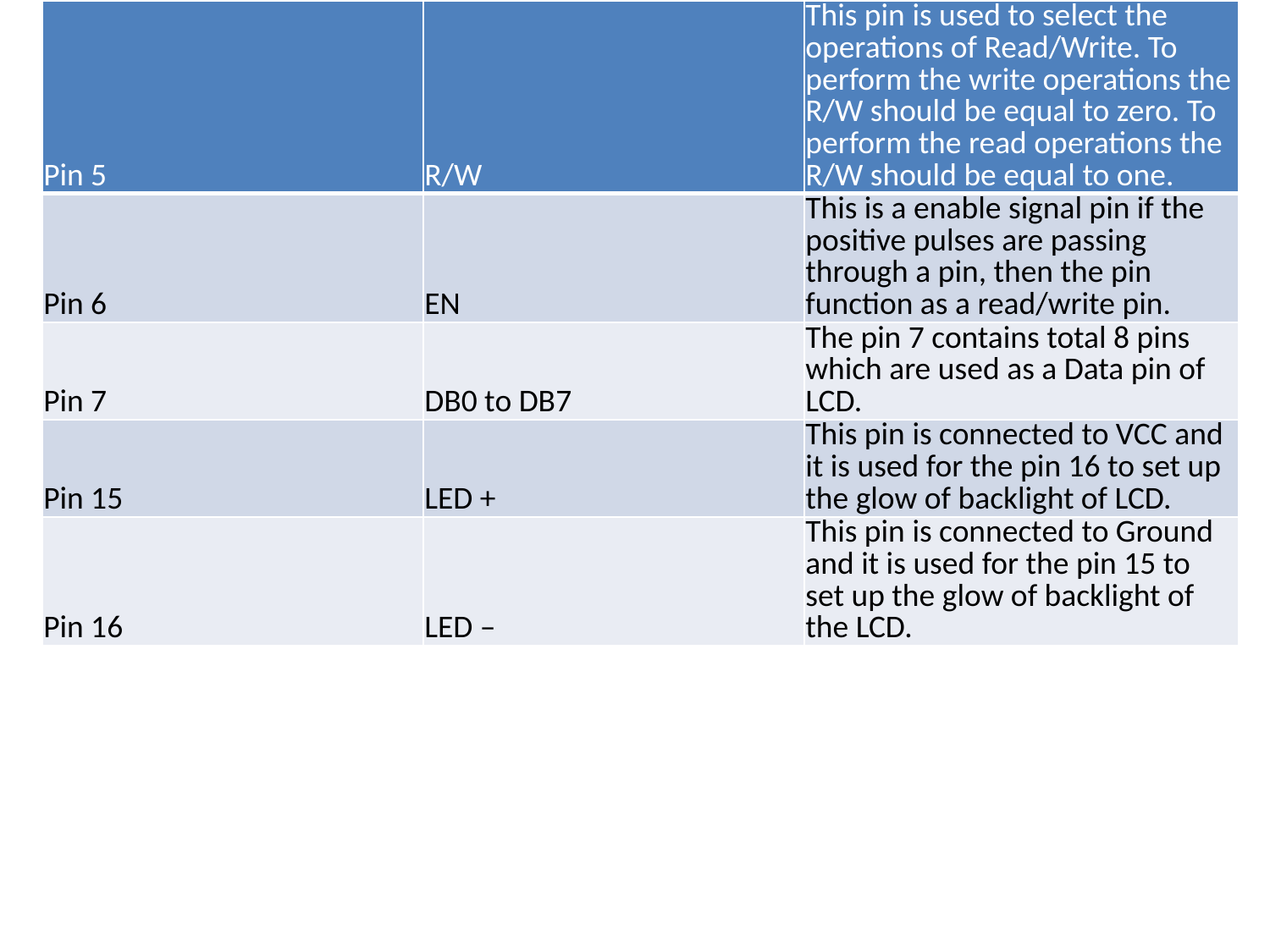

| Pin 5 | R/W | This pin is used to select the operations of Read/Write. To perform the write operations the R/W should be equal to zero. To perform the read operations the R/W should be equal to one. |
| --- | --- | --- |
| Pin 6 | EN | This is a enable signal pin if the positive pulses are passing through a pin, then the pin function as a read/write pin. |
| Pin 7 | DB0 to DB7 | The pin 7 contains total 8 pins which are used as a Data pin of LCD. |
| Pin 15 | LED + | This pin is connected to VCC and it is used for the pin 16 to set up the glow of backlight of LCD. |
| Pin 16 | LED – | This pin is connected to Ground and it is used for the pin 15 to set up the glow of backlight of the LCD. |